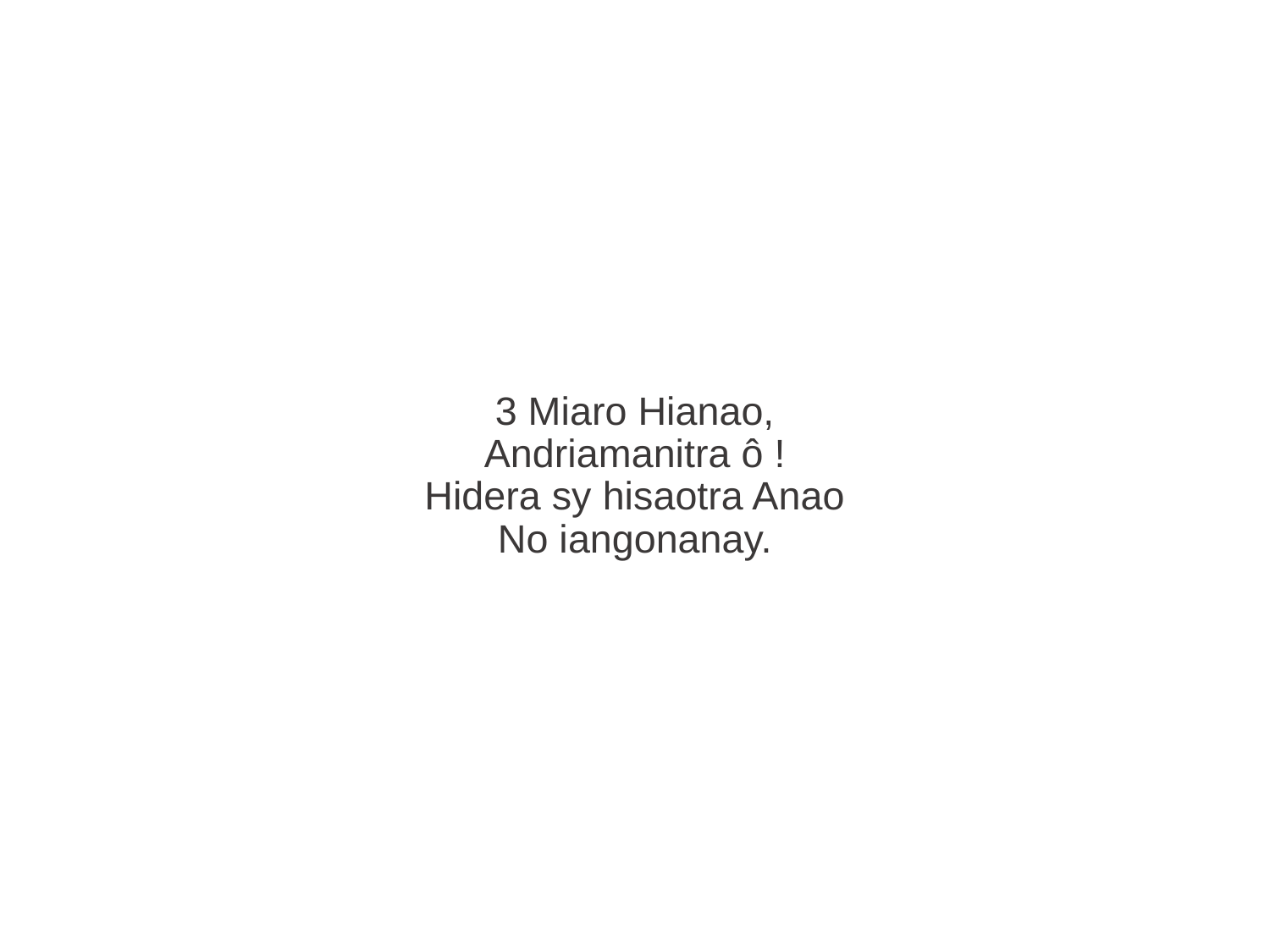

3 Miaro Hianao,
Andriamanitra ô !
Hidera sy hisaotra Anao
No iangonanay.